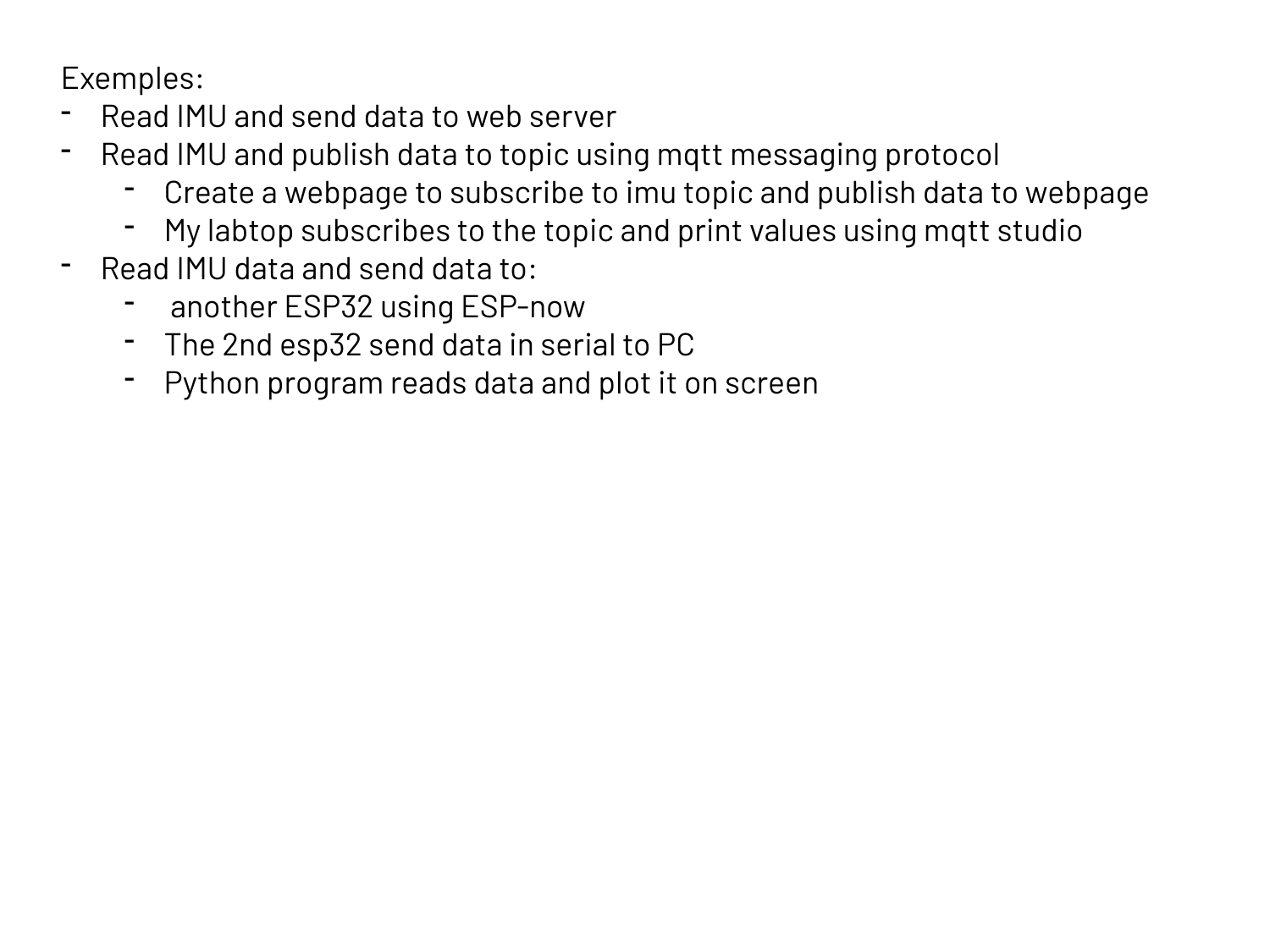

Exemples:
Read IMU and send data to web server
Read IMU and publish data to topic using mqtt messaging protocol
Create a webpage to subscribe to imu topic and publish data to webpage
My labtop subscribes to the topic and print values using mqtt studio
Read IMU data and send data to:
 another ESP32 using ESP-now
The 2nd esp32 send data in serial to PC
Python program reads data and plot it on screen